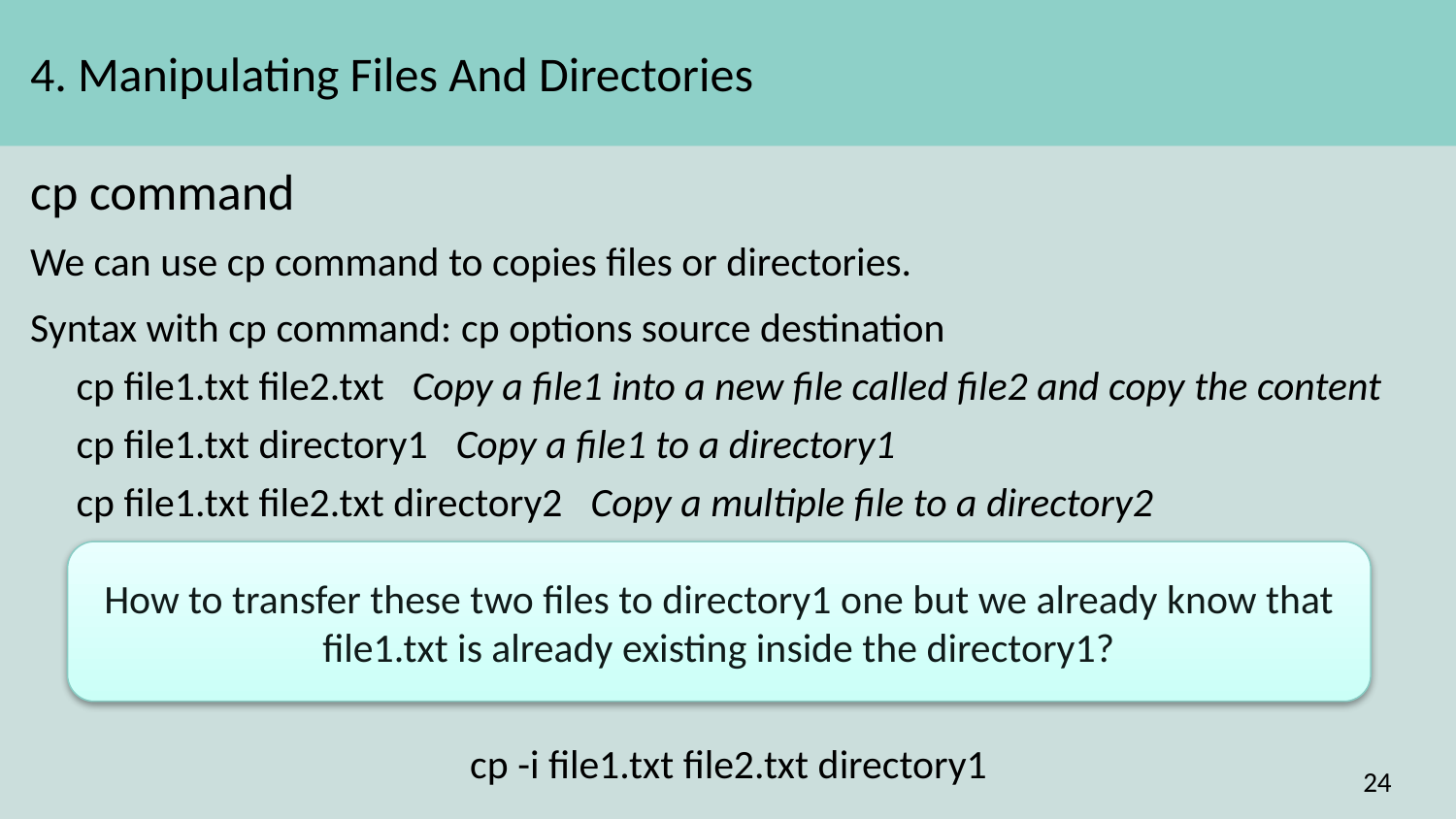

4. Manipulating Files And Directories
cp command
We can use cp command to copies files or directories.
Syntax with cp command: cp options source destination
     cp file1.txt file2.txt   Copy a file1 into a new file called file2 and copy the content
     cp file1.txt directory1   Copy a file1 to a directory1
     cp file1.txt file2.txt directory2   Copy a multiple file to a directory2
How to transfer these two files to directory1 one but we already know that file1.txt is already existing inside the directory1?
cp -i file1.txt file2.txt directory1
24